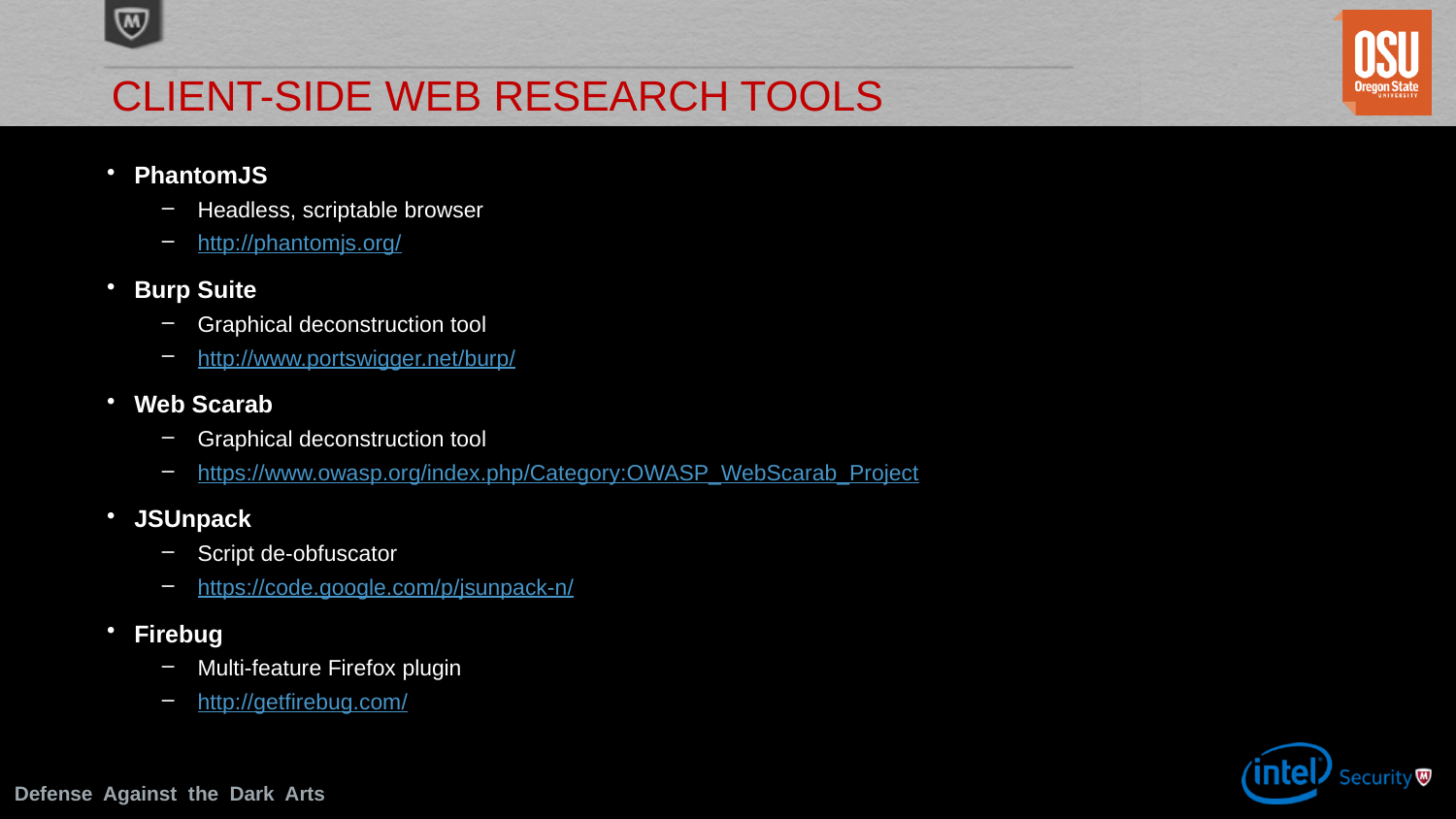

# Client-side WEB RESEARCH TOOLS
PhantomJS
Headless, scriptable browser
http://phantomjs.org/
Burp Suite
Graphical deconstruction tool
http://www.portswigger.net/burp/
Web Scarab
Graphical deconstruction tool
https://www.owasp.org/index.php/Category:OWASP_WebScarab_Project
JSUnpack
Script de-obfuscator
https://code.google.com/p/jsunpack-n/
Firebug
Multi-feature Firefox plugin
http://getfirebug.com/